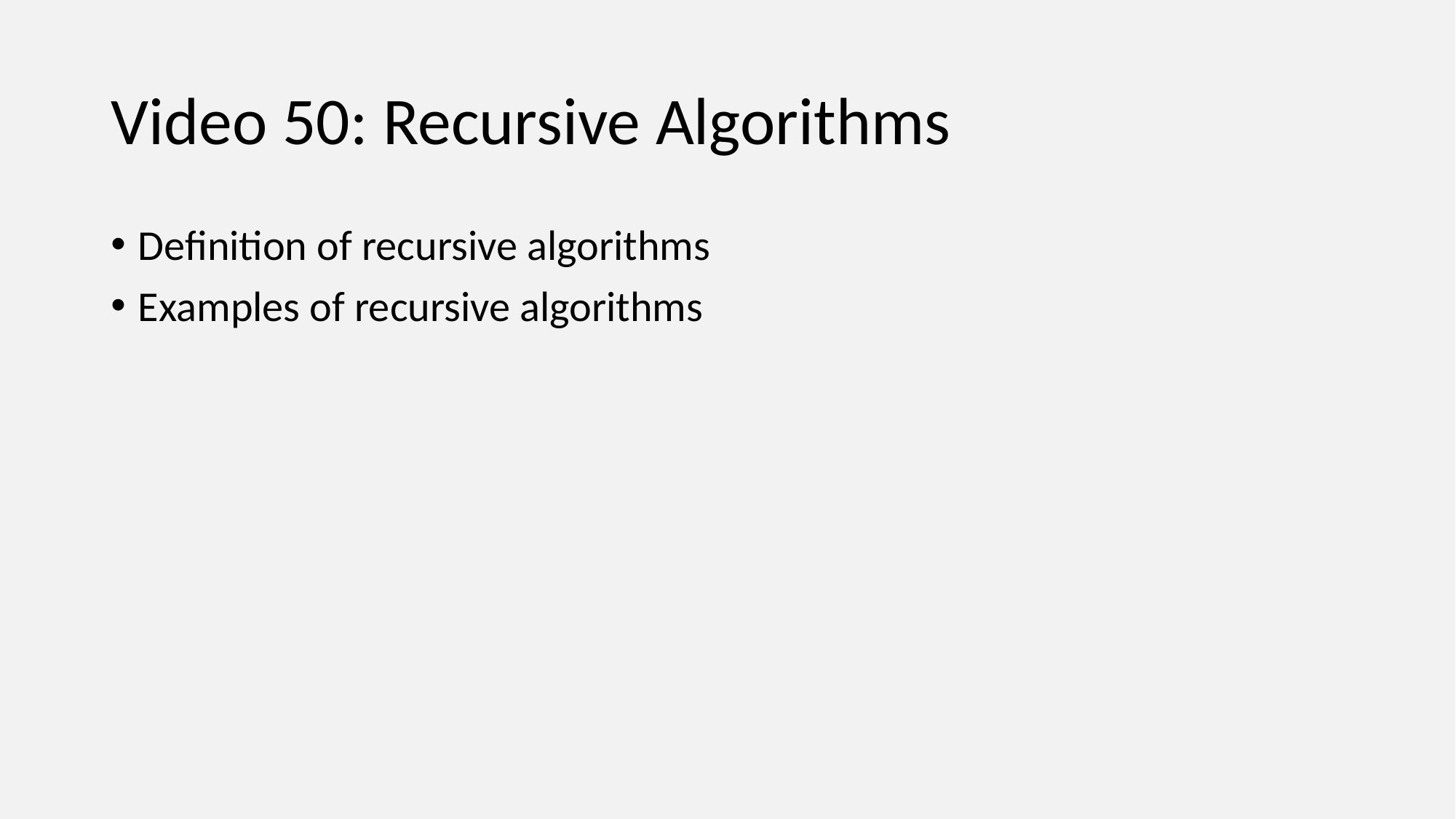

# Video 50: Recursive Algorithms
Definition of recursive algorithms
Examples of recursive algorithms